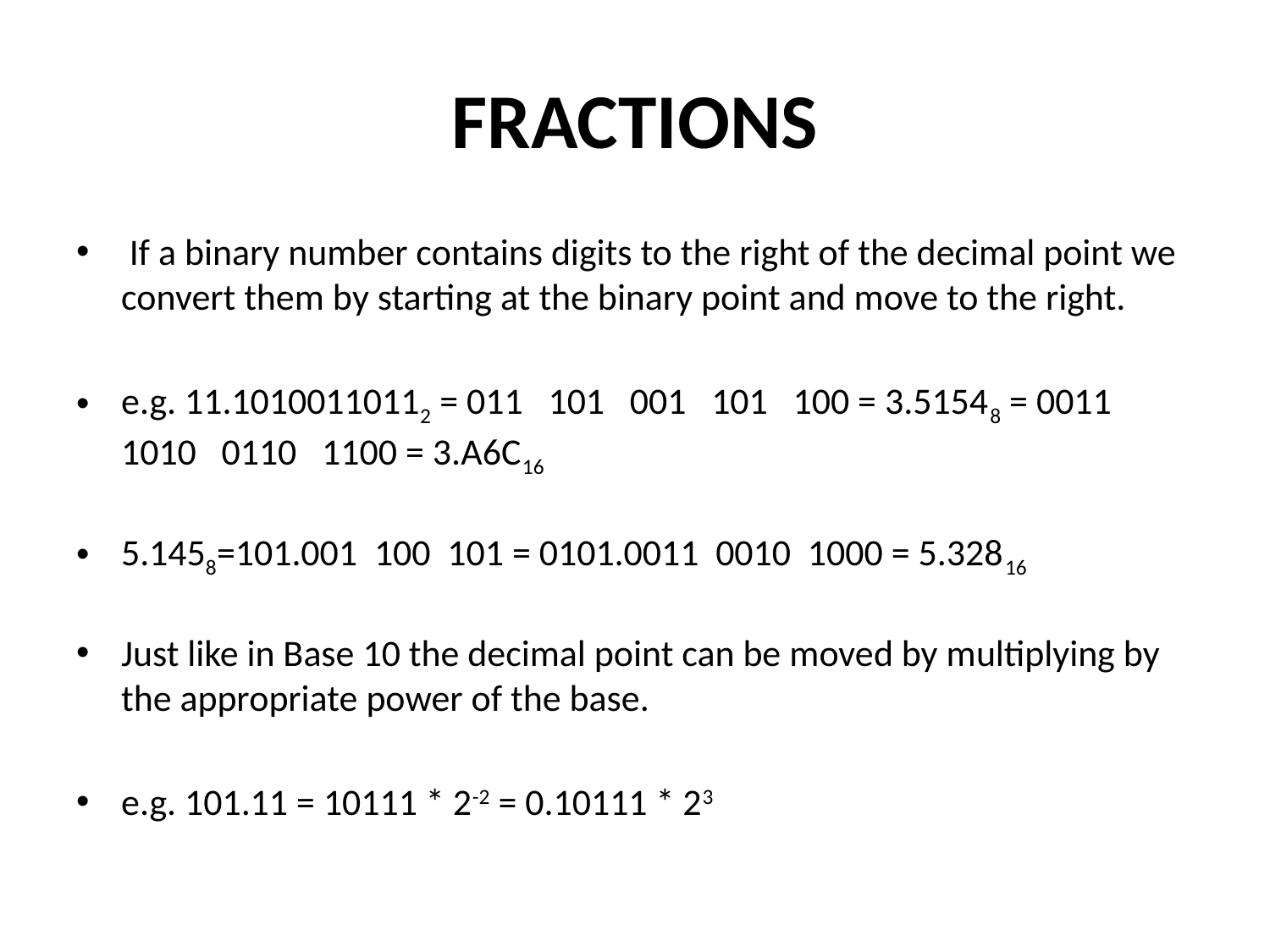

# FRACTIONS
 If a binary number contains digits to the right of the decimal point we convert them by starting at the binary point and move to the right.

e.g. 11.10100110112 = 011   101   001   101   100 = 3.51548 = 0011   1010   0110   1100 = 3.A6C16

5.1458=101.001  100  101 = 0101.0011  0010  1000 = 5.32816

Just like in Base 10 the decimal point can be moved by multiplying by the appropriate power of the base.

e.g. 101.11 = 10111 * 2-2 = 0.10111 * 23